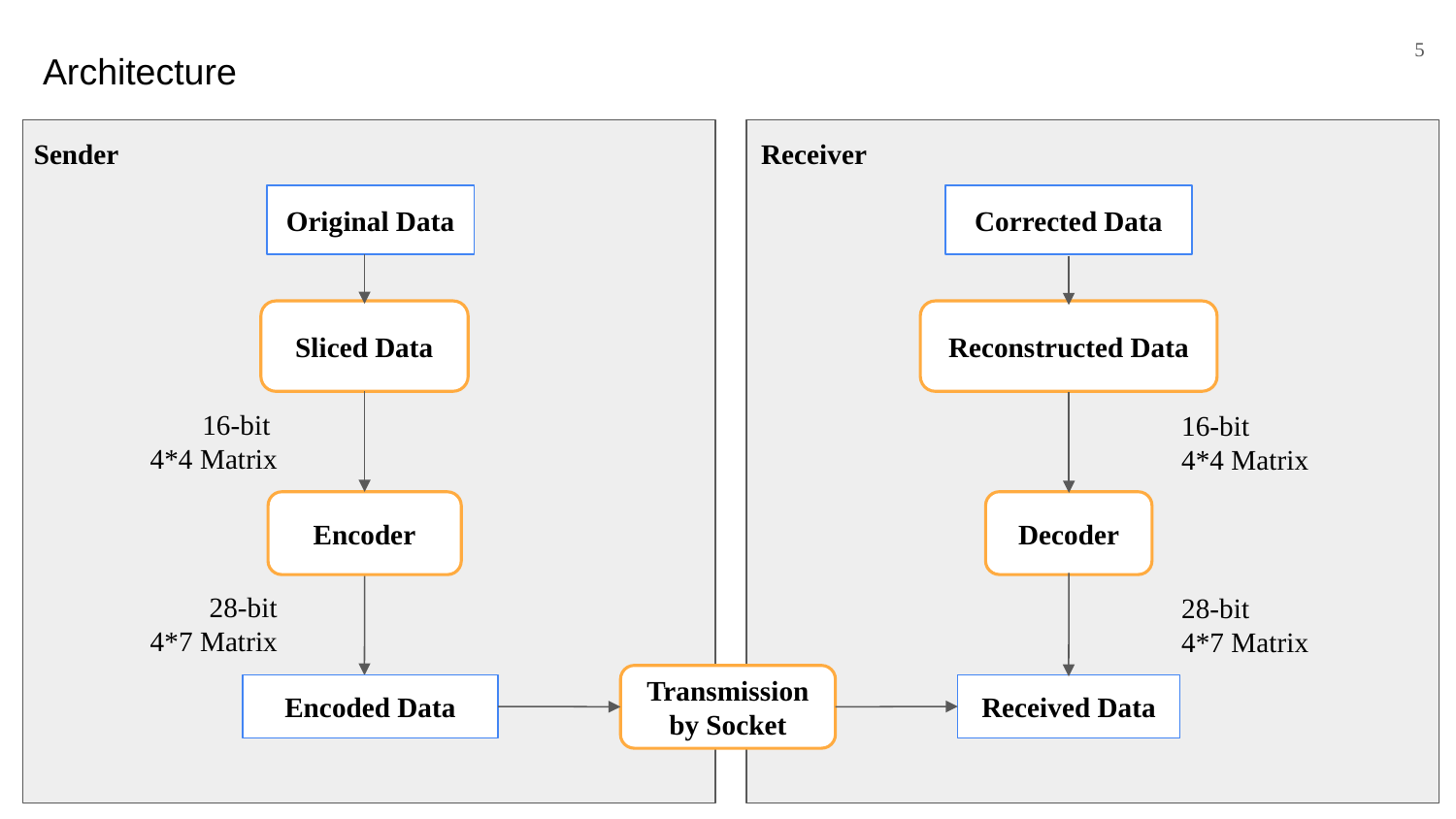

Parity Check H, Table
5
Architecture

Sender
Receiver
Original Data
Corrected Data
Reconstructed Data
Sliced Data
16-bit
4*4 Matrix
16-bit
4*4 Matrix
Decoder
Encoder
28-bit
4*7 Matrix
28-bit
4*7 Matrix
Transmission by Socket
Received Data
Encoded Data